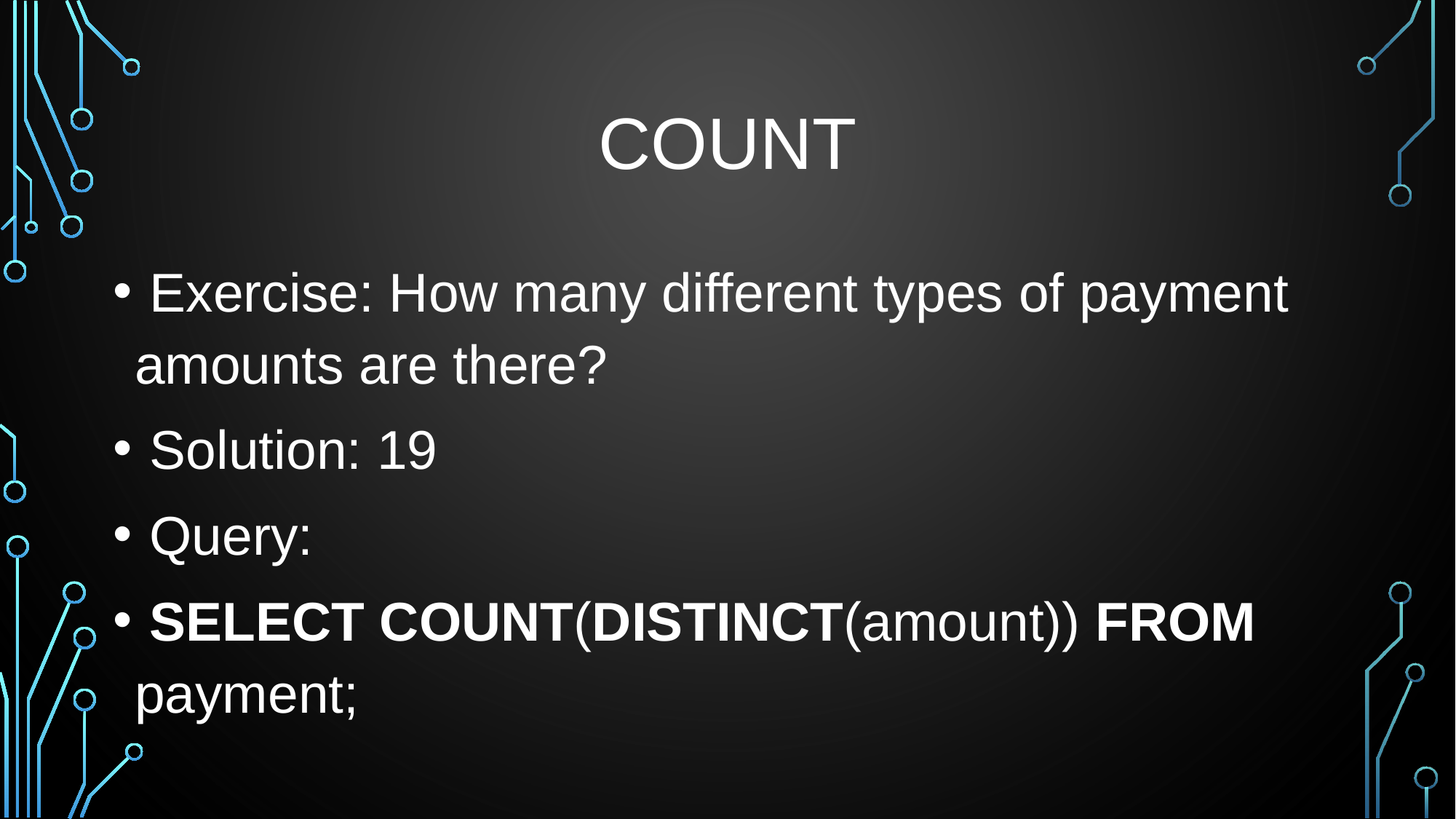

# COUNT

 Exercise: How many different types of payment amounts are there?
 Solution: 19
 Query:
 SELECT COUNT(DISTINCT(amount)) FROM payment;